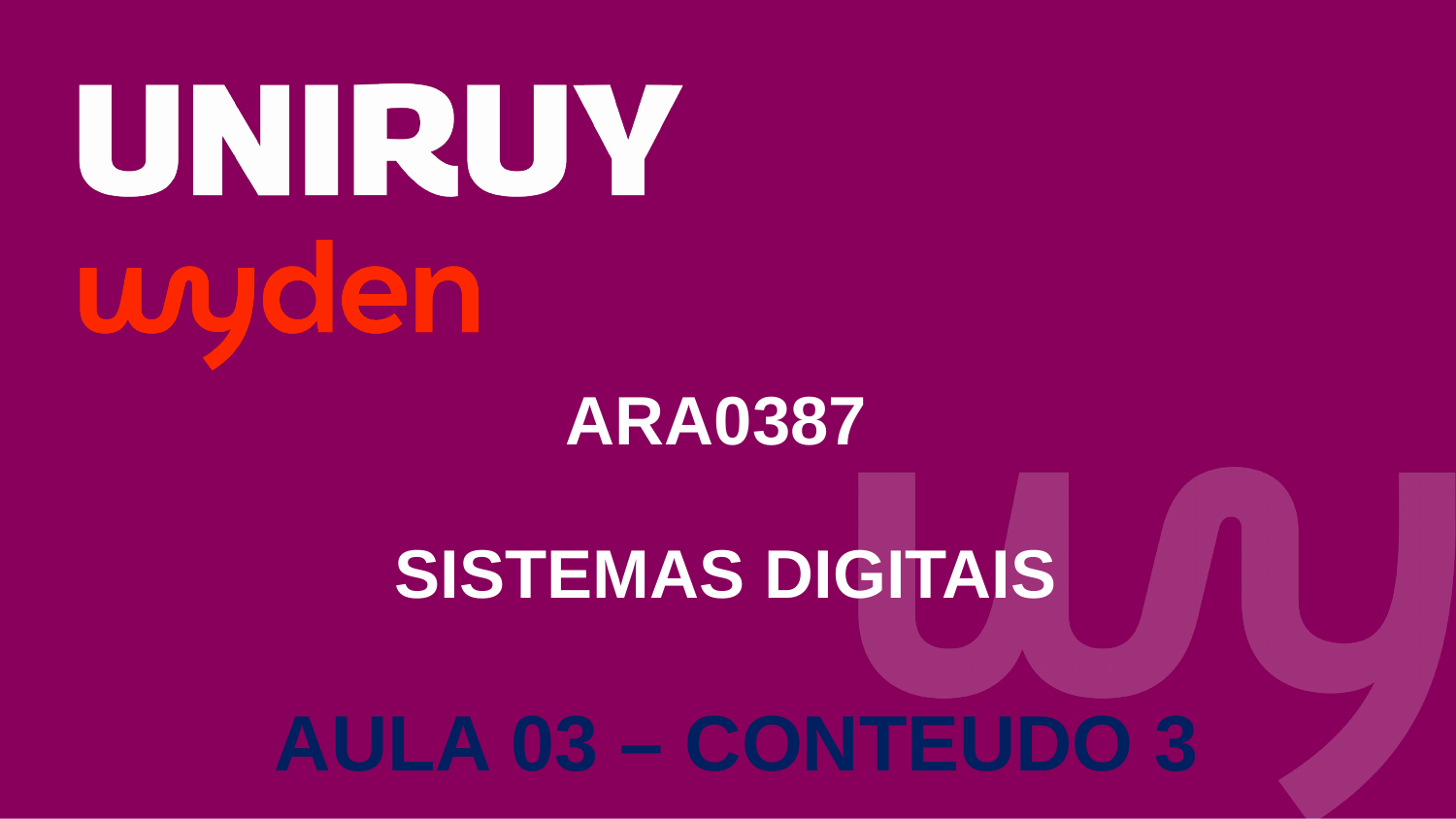

ARA0387

SISTEMAS DIGITAIS

 AULA 03 – CONTEUDO 3